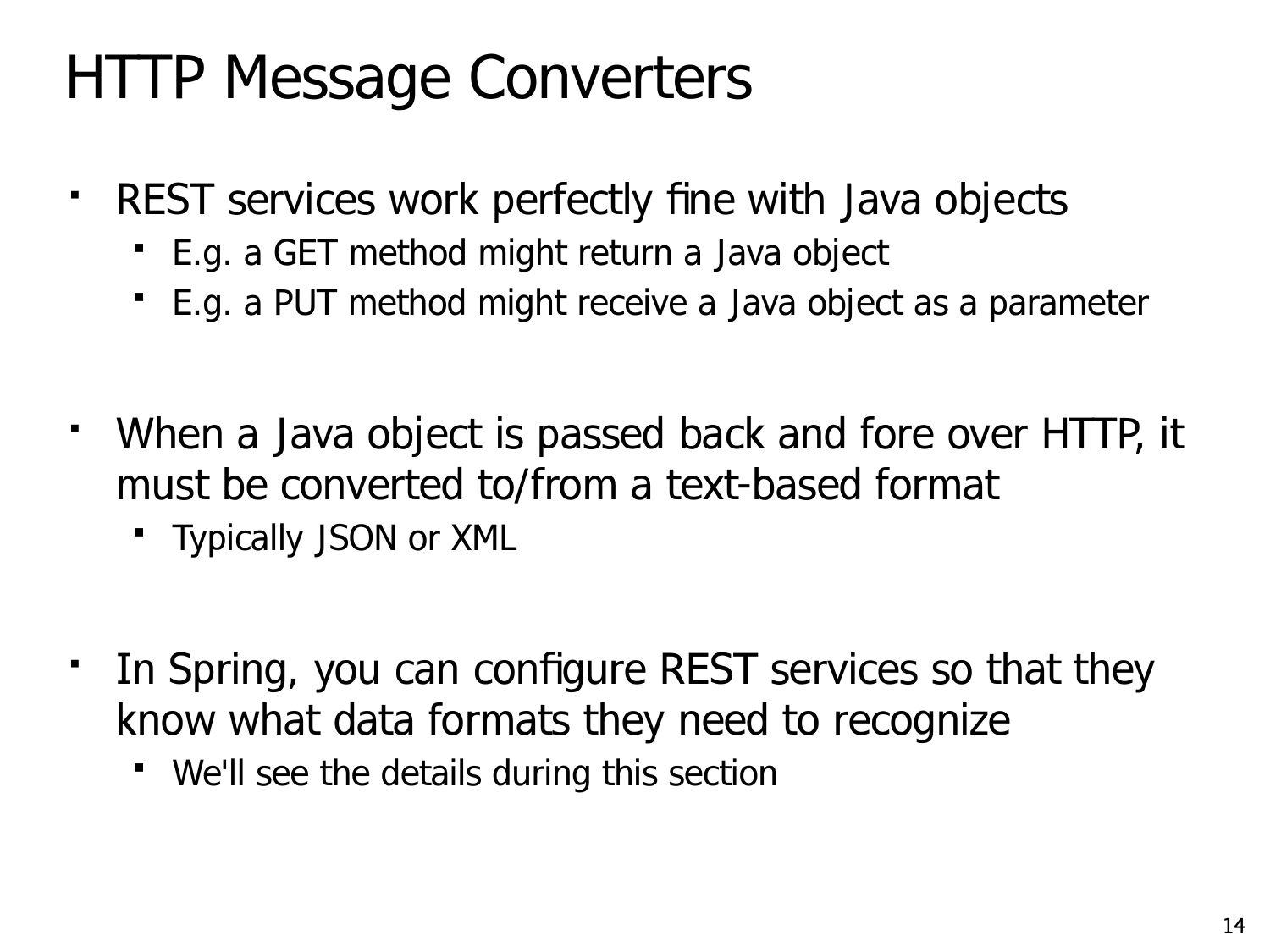

# HTTP Message Converters
REST services work perfectly fine with Java objects
E.g. a GET method might return a Java object
E.g. a PUT method might receive a Java object as a parameter

When a Java object is passed back and fore over HTTP, it must be converted to/from a text-based format
Typically JSON or XML

In Spring, you can configure REST services so that they know what data formats they need to recognize
We'll see the details during this section
14